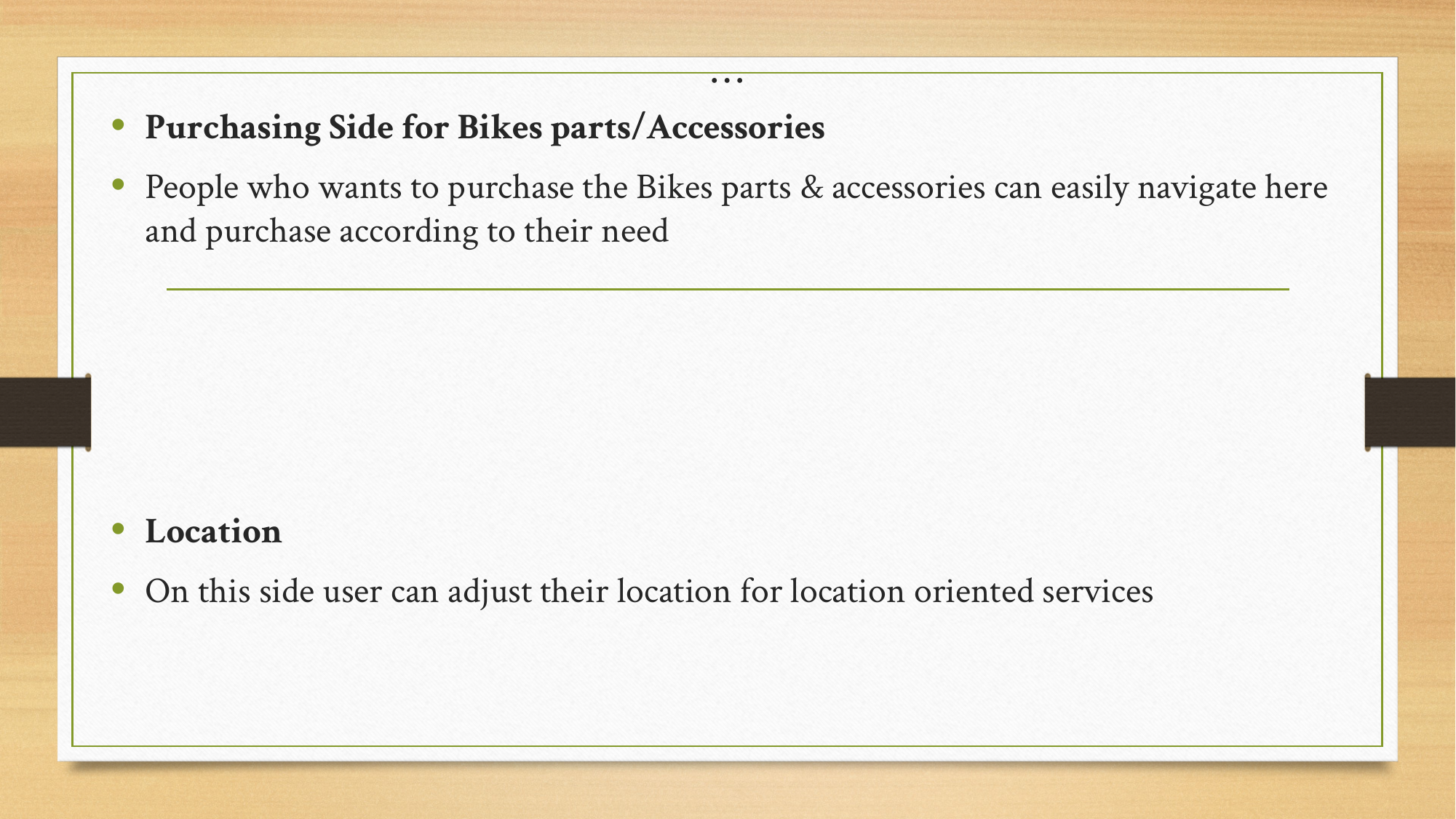

# …
Purchasing Side for Bikes parts/Accessories
People who wants to purchase the Bikes parts & accessories can easily navigate here and purchase according to their need

Location
On this side user can adjust their location for location oriented services